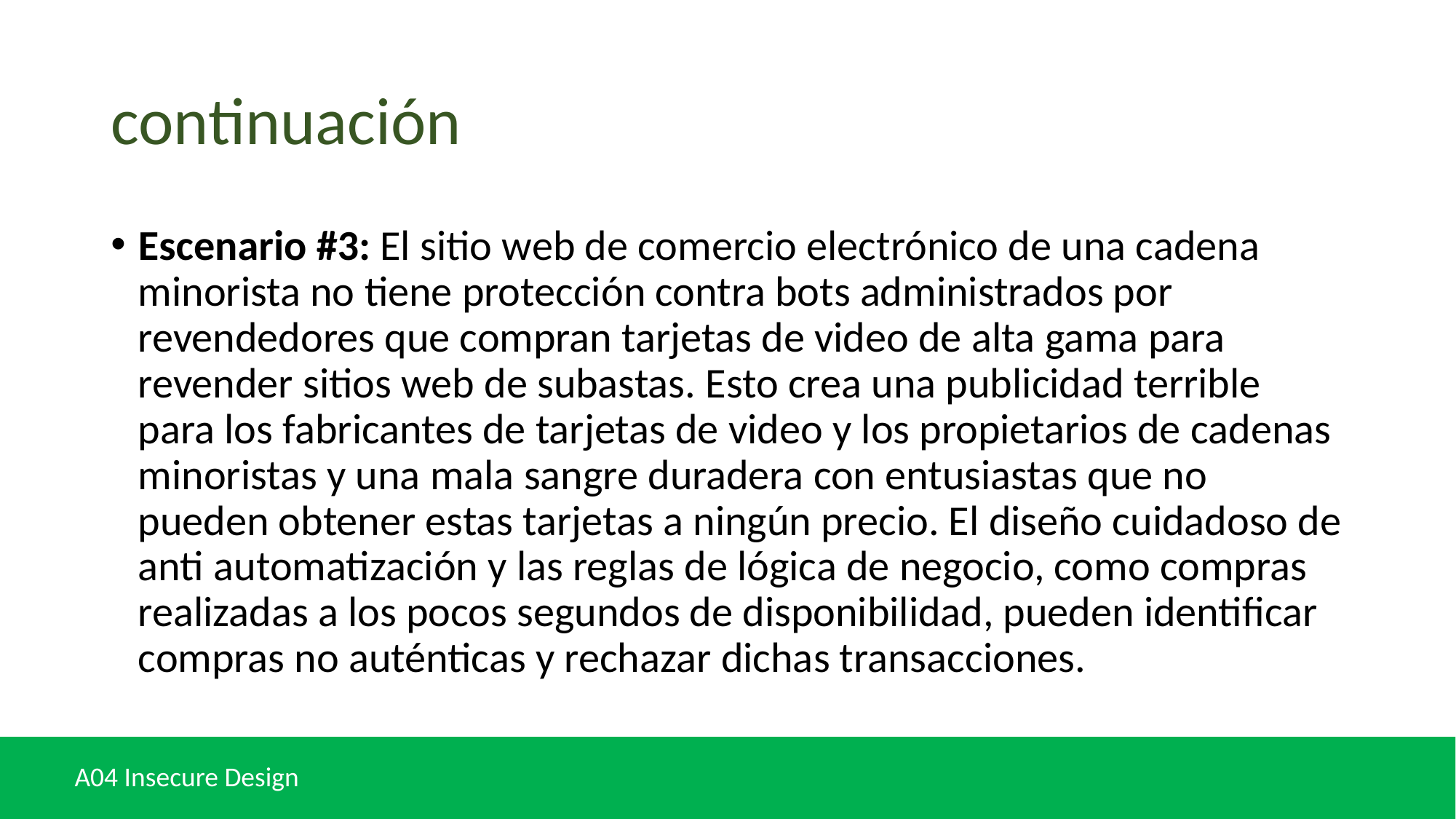

# continuación
Escenario #3: El sitio web de comercio electrónico de una cadena minorista no tiene protección contra bots administrados por revendedores que compran tarjetas de video de alta gama para revender sitios web de subastas. Esto crea una publicidad terrible para los fabricantes de tarjetas de video y los propietarios de cadenas minoristas y una mala sangre duradera con entusiastas que no pueden obtener estas tarjetas a ningún precio. El diseño cuidadoso de anti automatización y las reglas de lógica de negocio, como compras realizadas a los pocos segundos de disponibilidad, pueden identificar compras no auténticas y rechazar dichas transacciones.